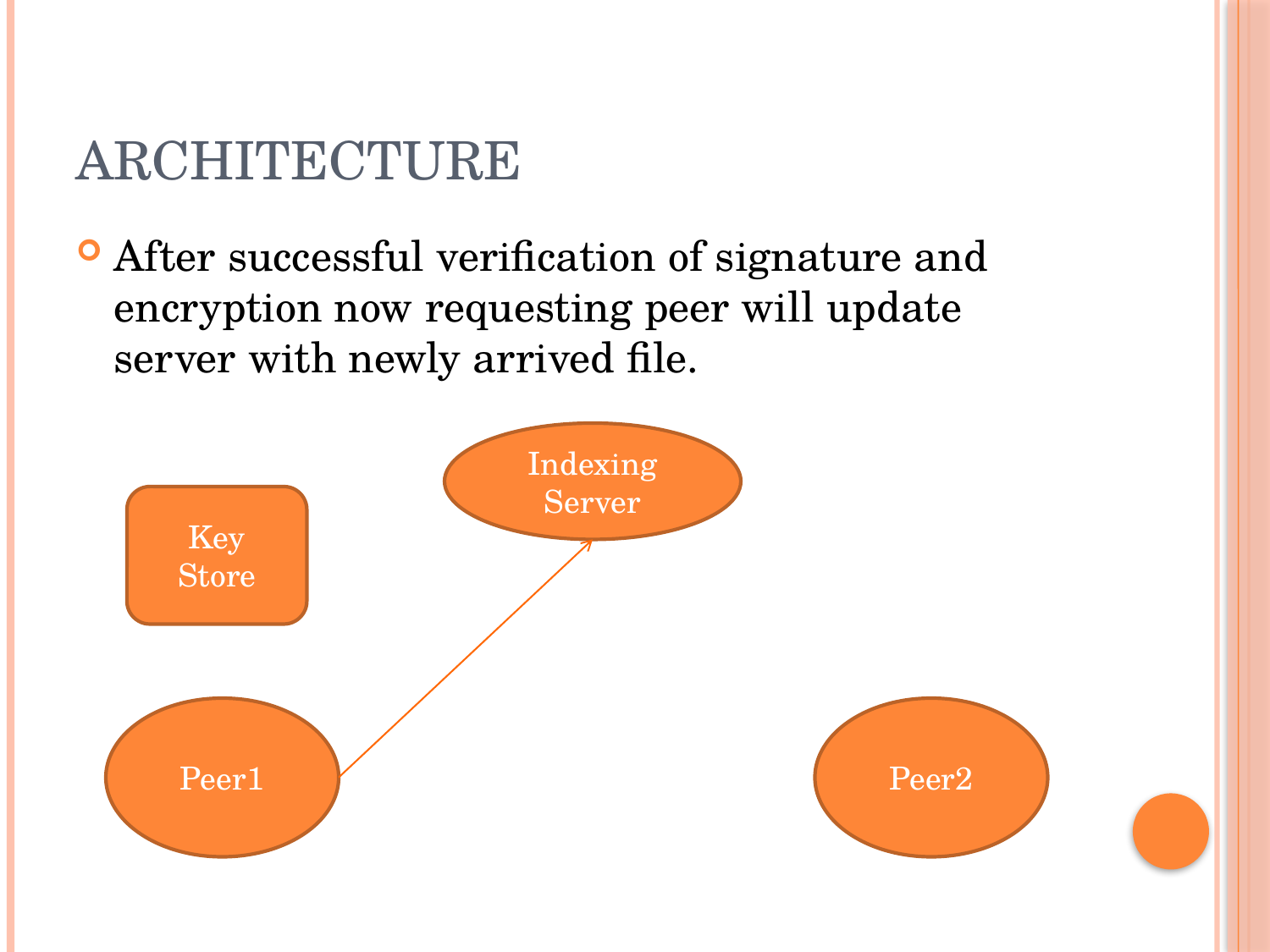

# Architecture
After successful verification of signature and encryption now requesting peer will update server with newly arrived file.
Indexing Server
Key Store
Peer1
Peer2